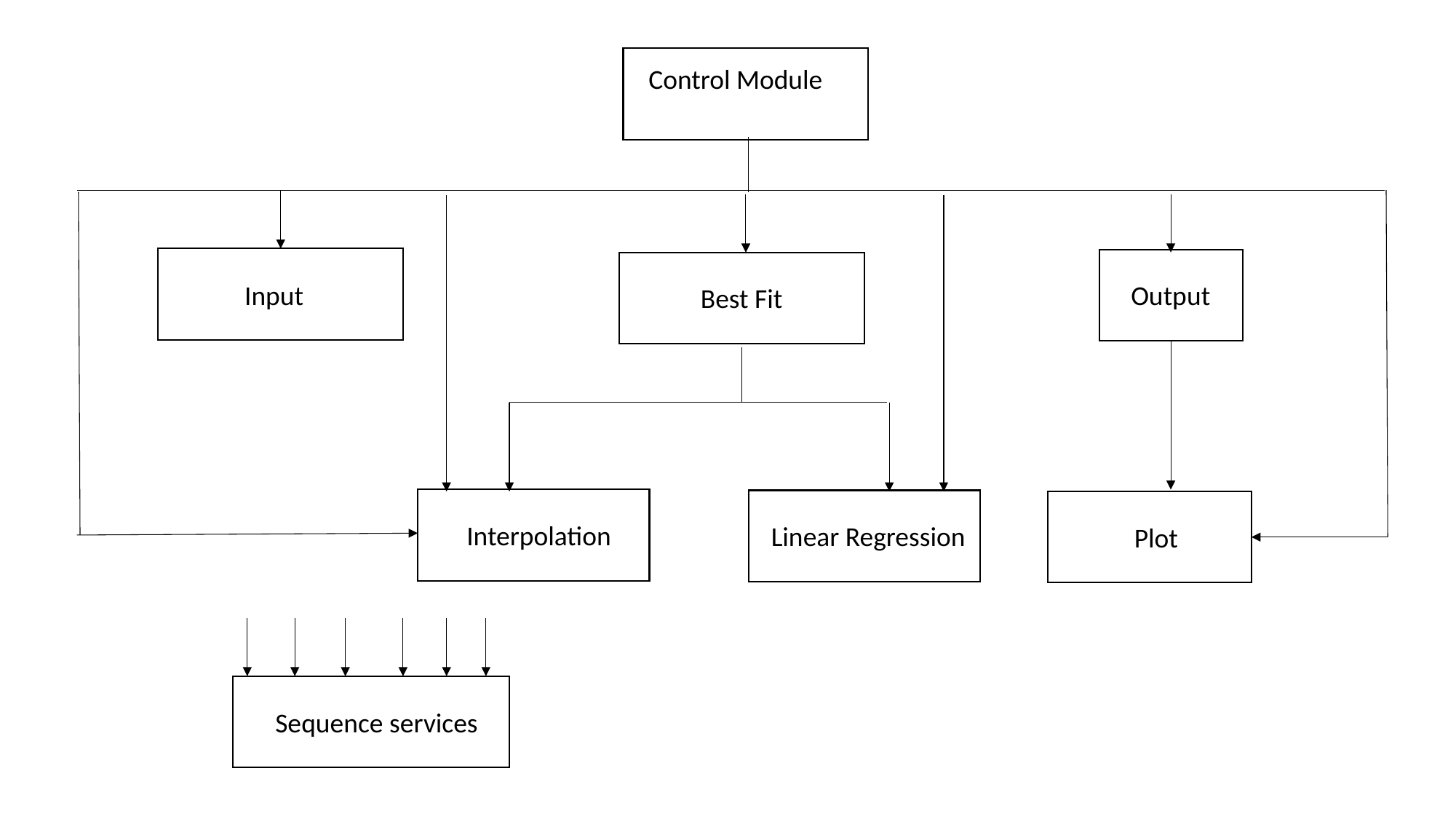

Control Module

Input
Output
Best Fit

Interpolation

Linear Regression

Plot

Sequence services